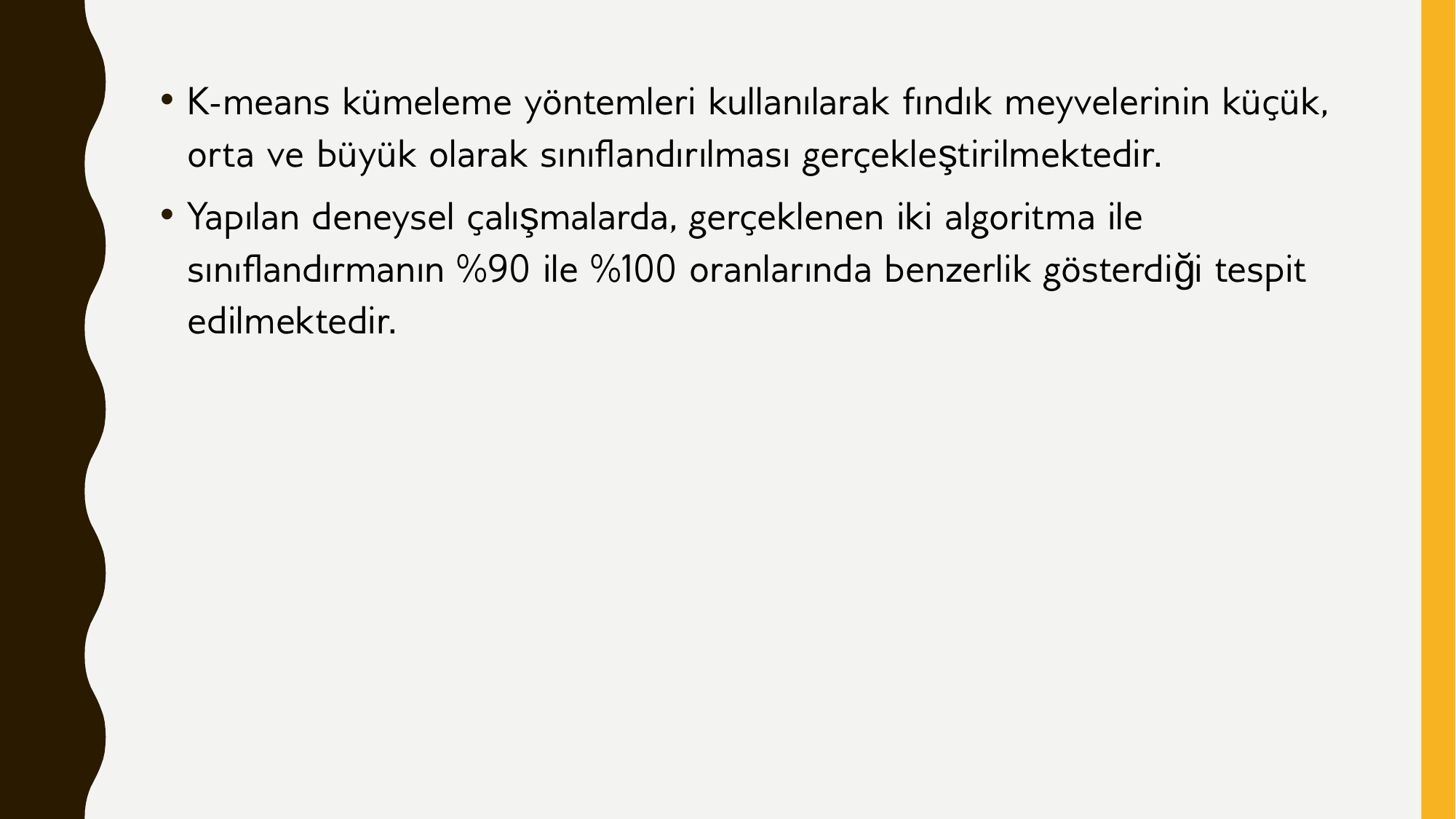

K-means kümeleme yöntemleri kullanılarak fındık meyvelerinin küçük, orta ve büyük olarak sınıflandırılması gerçekleştirilmektedir.
Yapılan deneysel çalışmalarda, gerçeklenen iki algoritma ile sınıflandırmanın %90 ile %100 oranlarında benzerlik gösterdiği tespit edilmektedir.